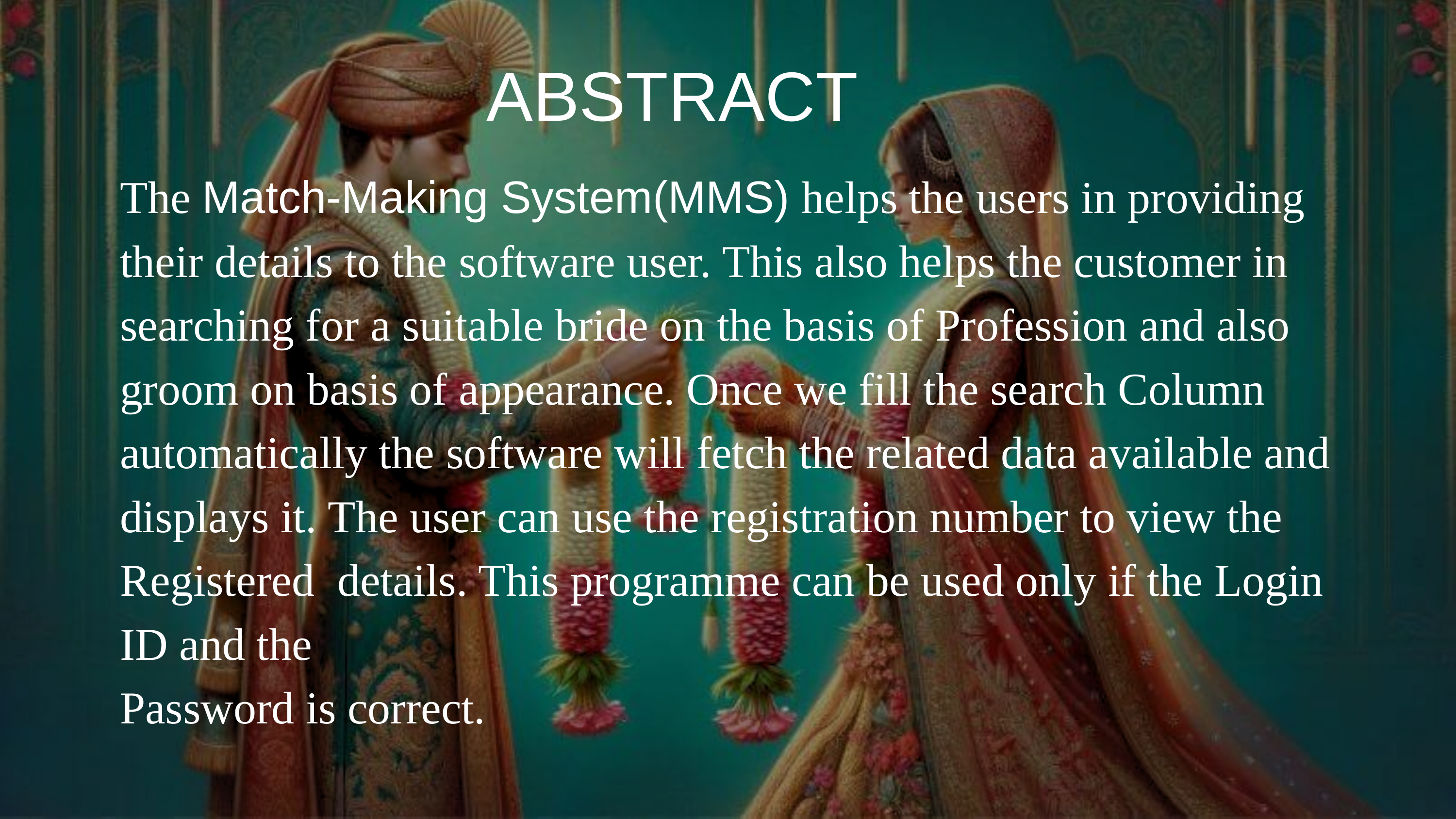

ABSTRACT
The Match-Making System(MMS) helps the users in providing their details to the software user. This also helps the customer in searching for a suitable bride on the basis of Profession and also groom on basis of appearance. Once we fill the search Column automatically the software will fetch the related data available and displays it. The user can use the registration number to view the Registered  details. This programme can be used only if the Login ID and the
Password is correct.